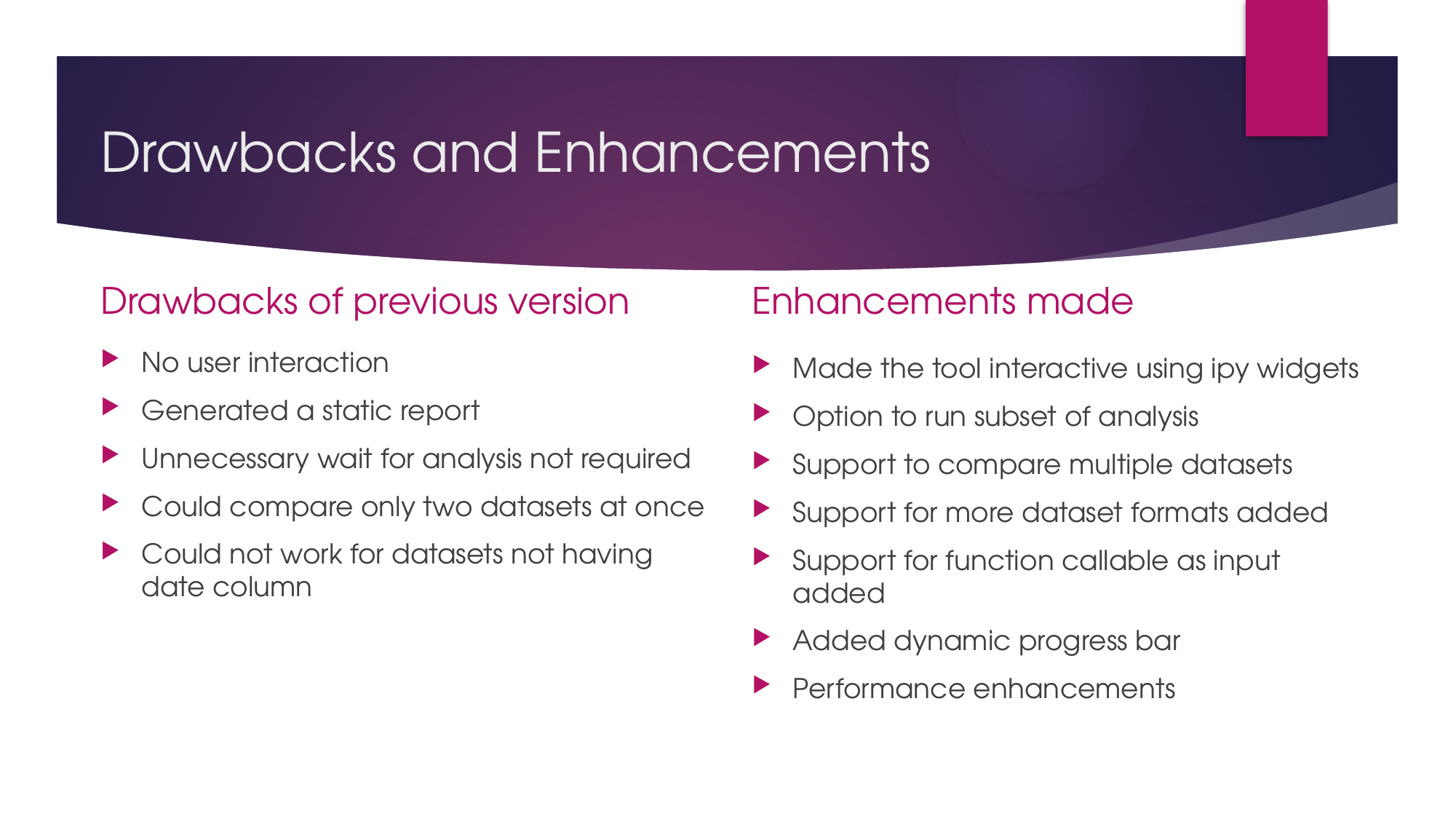

# Drawbacks and Enhancements
Drawbacks of previous version
Enhancements made
No user interaction
Generated a static report
Unnecessary wait for analysis not required
Could compare only two datasets at once
Could not work for datasets not having date column

Made the tool interactive using ipy widgets
Option to run subset of analysis
Support to compare multiple datasets
Support for more dataset formats added
Support for function callable as input added
Added dynamic progress bar
Performance enhancements